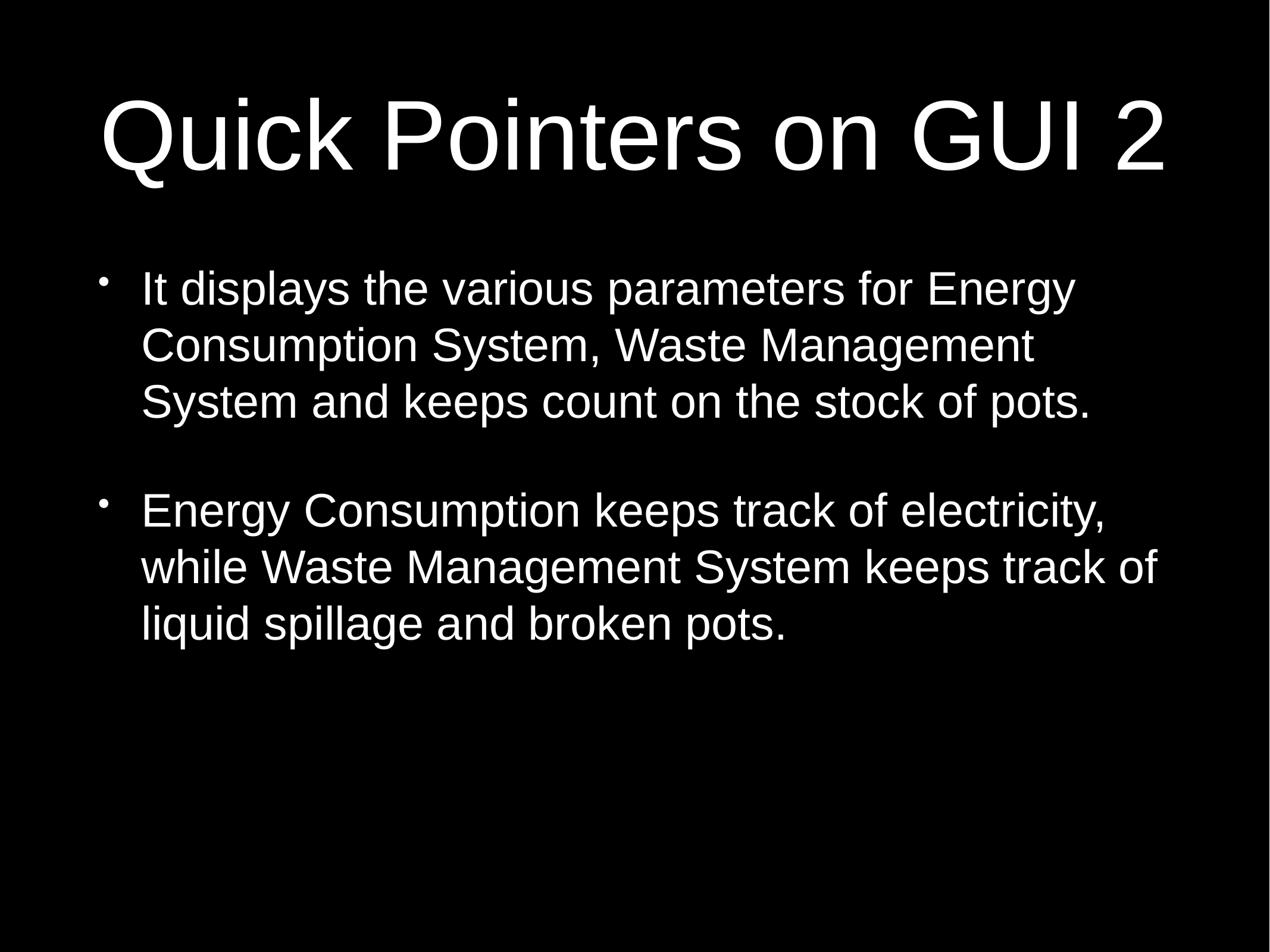

# Quick Pointers on GUI 2
It displays the various parameters for Energy Consumption System, Waste Management System and keeps count on the stock of pots.
Energy Consumption keeps track of electricity, while Waste Management System keeps track of liquid spillage and broken pots.